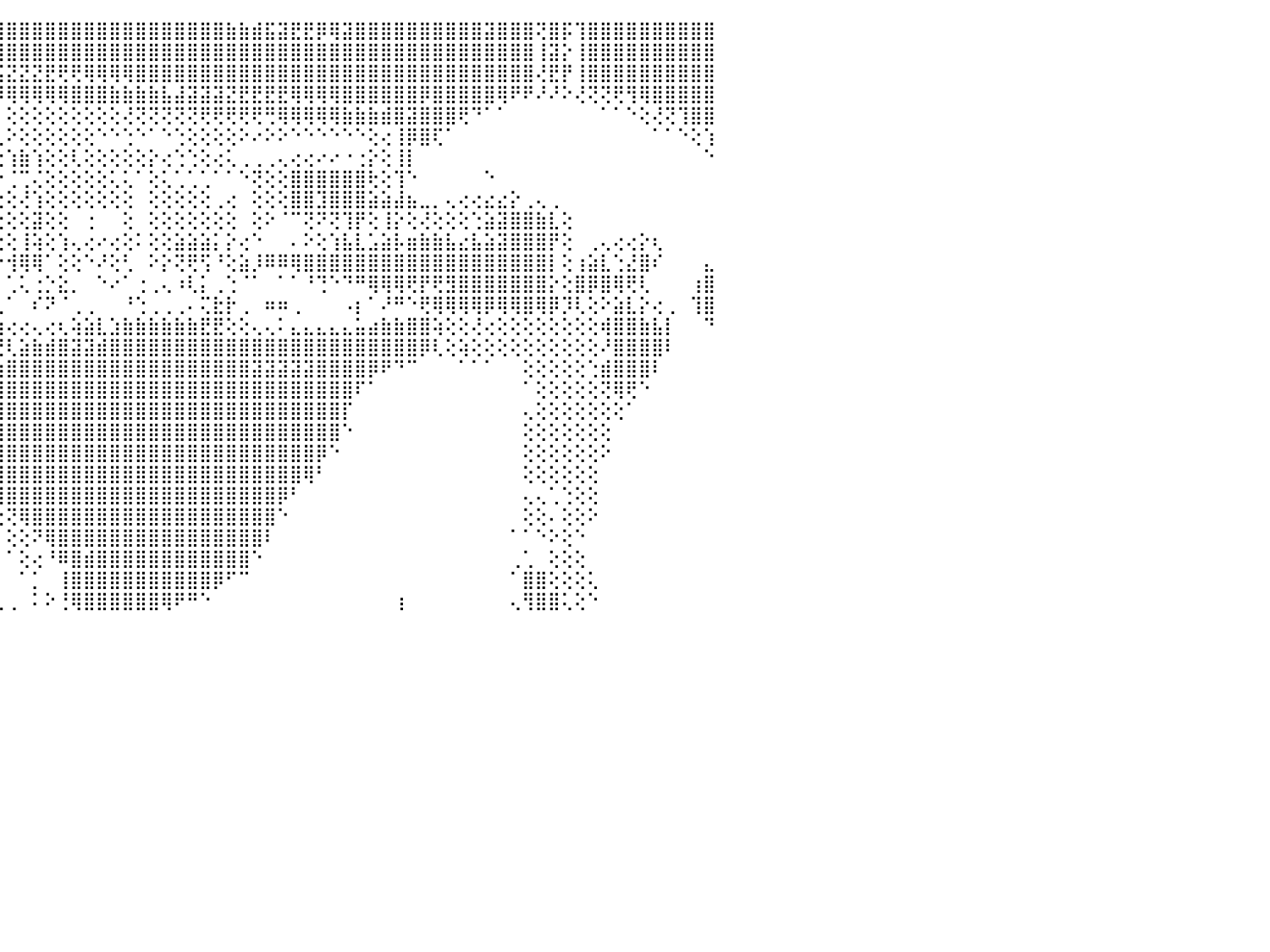

⢕⢼⢇⢕⠑⠁⠀⠀⠀⠀⠀⠀⠀⠀⠀⠀⠀⠀⠀⠀⢕⢕⢻⣿⣿⣿⣿⣿⣿⣿⣿⣿⣿⣿⣿⣿⣿⣿⣿⣿⢿⢸⢸⣿⣿⣿⣿⣿⣿⣿⣿⣿⣿⣿⣿⣿⣿⣿⣿⣿⣿⣿⣷⣷⣾⣯⣽⣟⣟⡿⢿⣽⣿⣿⣿⣿⣿⣿⣿⣿⣿⣿⣽⣿⣿⣿⢝⣿⡯⢹⣿⣿⣿⣿⣿⣿⣿⣿⣿⣿⠀
⢇⢕⠑⠀⠀⠀⠀⠀⠀⠀⠀⢀⢀⢀⢄⢄⣄⣄⣔⢄⣕⡕⢕⣿⣿⣿⡿⢿⣟⢯⢝⠗⢟⣟⡛⢟⢻⢿⢿⢿⢜⢸⢸⣿⣿⣿⣿⣿⣿⣿⣿⣿⣿⣿⣿⣿⣿⣿⣿⣿⣿⣿⣿⣿⣿⣿⣿⣿⣿⣿⣿⣿⣿⣿⣿⣿⣿⣿⣿⣿⣿⣿⣿⣿⣿⣿⢸⣽⡕⢸⣿⣿⣿⣿⣿⣿⣿⣿⣿⣿⠀
⢕⢕⠀⠀⠀⠀⠀⠀⠀⢀⢔⢕⢕⢕⢕⣱⣿⣿⣿⣿⣿⣿⣧⡘⠝⠃⢙⢅⢅⢔⢕⣱⣥⣿⣿⣿⣿⣿⣷⣷⢱⡜⡜⣽⣯⣝⣝⣝⣟⢟⢟⢿⢿⢿⢿⣿⣿⣿⣿⣿⣿⣿⣿⣿⣿⣿⣿⣿⣿⣿⣿⣿⣿⣿⣿⣿⣿⣿⣿⣿⣿⣿⣿⣿⣿⣿⢜⣟⡟⢸⣿⣿⣿⣿⣿⣿⣿⣿⣿⣿⠀
⣕⢕⠀⠀⠀⠀⠀⠀⢀⢕⠕⢕⢕⢕⢸⢿⣿⣿⣿⢇⢕⢧⢹⣷⢕⢕⢕⢕⢕⢕⢸⣿⣿⣿⣿⣿⣿⡏⢝⢝⢜⢕⡇⣿⡿⢿⢿⢿⢿⢿⣿⣿⣿⣷⣷⣷⣷⣧⣼⣽⣽⣽⣝⣟⣟⣟⣟⢿⢿⢿⢿⣿⣿⣿⣿⣿⣿⡿⣿⣿⣿⣿⣿⢿⠟⠟⠜⠜⠕⢜⢝⢝⢟⢻⢿⣿⣿⣿⣿⣿⠀
⣿⡇⠀⠀⠀⠀⠀⢗⡝⢕⣷⣵⣵⣵⣿⣿⣿⣿⣿⣧⣵⣤⢸⣿⡕⣷⡆⠀⠀⠀⢜⣿⣿⣿⣿⣿⣿⡇⠑⠁⢕⢕⡇⢻⡇⢕⢕⢕⢕⢕⢕⢕⢕⢕⢜⢝⢝⢝⢝⢝⢟⢟⢟⢟⢟⢛⢿⢿⢿⢿⢿⣷⣷⣷⣾⣿⣽⣿⣿⣿⢟⠙⠁⠁⠀⠀⠀⠀⠀⠀⠀⠁⠁⠑⢕⢜⢝⢹⣿⣿⠀
⢿⢟⢔⠀⠀⠀⠁⢕⣏⡕⢹⣿⣿⣿⣿⣿⣿⣿⣿⣿⣿⣿⣞⣿⣿⣷⡇⠀⠀⠀⠑⣿⣿⣿⣿⣿⣿⡇⢀⢄⢕⢕⣟⢜⢇⠕⢕⢕⢕⢕⢕⢕⠑⠑⢑⠑⠁⠑⢑⢕⢕⢕⢕⠕⠔⠕⠕⠑⠑⠑⠑⠑⠑⢕⢔⢸⡿⣿⢏⠁⠀⠀⠀⠀⠀⠀⠀⠀⠀⠀⠀⠀⠀⠀⠀⠁⠁⠑⢕⢱⠀
⢅⢔⢔⢔⠀⠀⠀⠘⠻⢿⣿⣿⣿⣿⣿⣿⣿⣿⣿⣿⡿⢿⡇⢟⢏⢝⢁⠀⢀⠄⣤⣿⣿⣿⣿⣿⣿⣇⢕⢕⣷⢇⢸⢿⢕⢱⣷⢱⢕⢕⢇⢕⢕⢕⢕⢕⡕⢔⢑⢑⢕⢔⢅⢀⢀⢀⢄⢔⢔⠔⠔⠐⢐⡕⢕⢸⡇⠀⠀⠀⠀⠀⠀⠀⠀⠀⠀⠀⠀⠀⠀⠀⠀⠀⠀⠀⠀⠀⠀⠑⠀
⠕⠕⢕⢕⢔⠀⠀⠀⢸⣷⣧⣕⣼⣿⣿⣿⣿⣿⣿⢏⢕⢔⢟⢿⢿⢕⢕⢔⢕⠕⠟⢿⣿⣿⣿⣿⣿⣿⢕⢕⢜⡅⢕⣞⡕⢈⢉⢌⢕⢕⢕⢕⢕⢅⢅⠁⢕⢅⢁⢁⢁⠁⠁⠑⢝⢕⢕⣿⣿⣿⣿⣿⣿⢗⢕⢹⠑⠀⠀⠀⠀⠀⠑⠀⠀⠀⠀⠀⠀⠀⠀⠀⠀⠀⠀⠀⠀⠀⠀⠀⠀
⢕⢕⢕⢕⢕⢔⢀⢔⣾⣿⣿⣿⣿⢛⢿⢻⢟⢏⢕⢕⢕⢕⢕⢇⢵⣶⢕⢕⢕⢔⢱⣿⣿⣿⣿⣿⣿⣿⢕⢕⢜⢳⠜⡝⢕⢕⢜⢱⢕⢕⢕⢕⢕⢕⢕⠀⢕⢕⢕⢕⢕⢀⢔⠀⢕⢕⢕⣿⣿⣹⣿⣿⣿⣵⣵⣼⣦⣀⡀⢄⢔⢔⣔⣔⡕⢀⢄⢀⠀⠀⠀⠀⠀⠀⠀⠀⠀⠀⠀⠀⠀
⡕⢕⢕⢕⢕⢕⢱⣾⣿⣿⣿⣿⣿⣇⢕⢕⢕⢕⢕⢕⢕⢕⢕⠕⣾⢸⢕⢕⢕⢕⢜⢻⡸⢻⣿⣿⣿⣿⣟⢕⢱⡇⢸⡇⢕⢕⢕⣽⢕⢕⠀⢐⠀⠀⢕⠀⢕⢕⢕⢕⢕⢕⢕⠀⢕⠕⠈⠉⢝⠝⢝⢹⡟⢕⢸⡕⢕⢜⢕⢕⢕⢑⣵⣽⣿⣿⣷⣇⢕⠀⠀⠀⠀⠀⠀⠀⠀⠀⠀⠀⠀
⣵⣽⡕⢕⢕⢱⣿⣿⣿⣿⣿⣿⣿⣿⣕⢕⢕⢕⢕⢕⢕⢕⢕⢕⢻⢕⢕⢕⢕⢕⢁⢕⢕⢿⣿⣿⣿⣿⢕⢕⢜⢕⢸⣧⢕⢕⢸⢵⢕⢱⢄⢔⠔⢔⢕⠅⢕⢕⣵⣵⣵⡅⡕⢔⠑⠀⠀⠄⠕⢕⢱⣧⣇⣡⣵⡧⣶⣷⣷⣧⣔⣧⣵⣽⣿⣿⣿⡟⢕⠀⢀⢄⢔⢔⡕⢆⠀⠀⠀⠀⠀
⠉⢉⢕⢇⢕⠁⠙⢿⣿⣿⣿⣿⣿⣿⡿⢕⢕⢕⢕⢅⢕⢕⢅⢅⢅⢄⢕⢕⢕⢕⠅⢕⡕⢠⣿⣿⣿⣿⡇⢕⢕⢕⢸⣿⠑⢺⢿⢿⠁⢕⢕⠑⠜⢕⢃⠀⠕⡕⢝⢟⢫⠘⢕⣵⡸⠿⠿⢿⣿⣿⣿⣿⣿⣿⣿⣿⣿⣿⣿⣿⣿⣿⣿⣿⣿⣿⣿⡇⢕⢰⣵⣇⢑⣜⣿⠎⠀⠀⠀⣄⠀
⢕⢕⢕⢑⠀⠀⠀⠁⠙⢿⣿⣿⡟⢏⢕⢕⢕⡕⢕⢕⠑⣶⣦⢕⢕⢕⠕⠑⢑⢁⠀⠑⣷⢰⣿⣿⣯⡝⠇⠁⢁⢕⢜⣿⠀⢁⢅⢐⡑⣕⡀⠀⠑⠔⠁⢐⢀⢄⠰⢇⡅⢀⢑⠈⠁⠀⠁⠁⠘⢙⠑⠙⠛⢿⢿⢿⢟⡟⢟⣻⣿⣿⣿⣿⣿⣿⣿⡕⢕⣿⡿⣿⢿⢟⢇⠀⠀⠀⢰⣿⠀
⢕⢕⢕⢔⢔⠀⠀⠀⠀⠀⠘⢻⣧⣵⣕⢕⢱⡇⢕⠘⢰⠿⠯⢄⠓⠆⡱⠁⠀⢀⠁⠀⣄⢹⢿⢿⢿⢷⡆⢀⠑⣵⡕⣽⢆⠁⠀⠎⠝⠈⢀⢀⠀⠀⠘⢑⢀⢀⢀⠄⢍⣗⡗⢀⠀⠶⠶⢀⠀⠀⠀⠠⡆⠁⠜⠛⠑⢟⢿⢿⢿⢿⡿⢿⢿⣿⢿⡿⡹⢇⢕⠕⣵⣇⡕⢔⢀⠀⢹⣿⠀
⠑⠑⠕⠕⠀⠀⠀⠀⠀⠀⠀⠀⠘⠻⣿⣿⣿⣧⠕⢄⢀⢀⢀⢍⠀⠀⠀⠀⠠⠄⢀⠄⣔⣾⣵⡕⢅⢕⢕⢔⠀⢁⣯⣼⣷⢔⢔⢄⢔⢆⢵⣵⣇⣱⣷⣷⣷⣷⣷⣷⣟⣟⢕⢕⢄⢄⠅⣄⣄⣄⣄⣄⣥⣴⣷⣷⣿⣿⢵⢕⢕⢜⢔⢕⢕⢕⢕⢕⢕⢕⢕⢾⣿⣿⣷⣧⡇⠀⠀⠙⠀
⠀⠀⠀⠀⠀⠀⠀⠀⠀⠀⠀⠀⠀⠀⠈⠙⠿⢿⠀⢕⢱⣵⣵⣵⣕⣑⣵⣶⣶⢵⢇⢕⠔⢌⢝⡛⠲⠆⠅⢅⢔⢕⢼⢵⢛⢇⣵⣷⣾⣿⣽⣽⣾⣿⣿⣿⣿⣿⣿⣿⣿⣿⣿⣿⣿⣿⣿⣿⣿⣿⣿⣿⣿⣿⣿⣿⣿⡿⢇⢕⢵⢕⢕⢕⢕⢕⢕⢕⢕⢕⢕⠜⣿⣿⣿⣿⠇⠀⠀⠀⠀
⠀⠀⠀⠀⠀⠀⠀⠀⠀⠀⠀⠀⠀⠀⠀⠀⠀⠀⠀⠕⢕⢝⣿⣿⣿⣿⣿⣿⣿⣿⢿⢇⢄⣐⣀⣔⣔⣰⣵⣵⣵⣵⣵⣵⣴⣿⣿⣿⣿⣿⣿⣿⣿⣿⣿⣿⣿⣿⣿⣿⣿⣿⣿⣿⣽⣽⣽⣽⣽⣿⣿⣿⣿⡿⠟⠙⠉⠀⠀⠀⠁⠁⠁⠀⠀⢕⢕⢕⢕⢕⢑⣾⣿⣿⣿⠇⠀⠀⠀⠀⠀
⠀⠀⠀⠀⠀⠀⠀⠀⠀⠀⠀⠀⠀⠀⠀⠀⠀⠄⢀⢀⢕⢕⢸⣿⣿⣿⣿⣿⣽⣝⣝⣕⣕⣵⣵⣴⣿⣿⣿⣿⣿⣿⣿⣿⣿⣿⣿⣿⣿⣿⣿⣿⣿⣿⣿⣿⣿⣿⣿⣿⣿⣿⣿⣿⣿⣿⣿⣿⣿⣿⣿⣿⠏⠁⠀⠀⠀⠀⠀⠀⠀⠀⠀⠀⠀⠁⢕⢕⢕⢕⢕⢝⢿⢟⠑⠀⠀⠀⠀⠀⠀
⠀⠀⠀⠀⠀⠀⠀⠀⠀⠀⠀⠀⠀⠀⠀⠀⠀⠀⠁⢕⢕⢕⢕⠿⣿⣿⣿⣿⣿⣿⣿⣿⣿⣿⣿⣿⣿⣿⣿⣿⣿⣿⣿⣿⣿⣿⣿⣿⣿⣿⣿⣿⣿⣿⣿⣿⣿⣿⣿⣿⣿⣿⣿⣿⣿⣿⣿⣿⣿⣿⣿⡏⠀⠀⠀⠀⠀⠀⠀⠀⠀⠀⠀⠀⠀⢄⢕⢕⢕⢕⢕⢕⢕⠁⠀⠀⠀⠀⠀⠀⠀
⠀⠀⠀⠀⠀⠀⠀⠀⠀⠀⠀⠀⠀⠀⠀⠀⠀⠀⠀⠀⢕⢕⢕⢕⢻⣿⣿⣿⣿⣿⣿⣿⣿⣿⣿⣿⣿⣿⣿⣿⣿⣿⣿⣿⣿⣿⣿⣿⣿⣿⣿⣿⣿⣿⣿⣿⣿⣿⣿⣿⣿⣿⣿⣿⣿⣿⣿⣿⣿⣿⣿⠑⠀⠀⠀⠀⠀⠀⠀⠀⠀⠀⠀⠀⠀⢕⢕⢕⢕⢕⢕⢕⠀⠀⠀⠀⠀⠀⠀⠀⠀
⠀⠀⠀⠀⠀⠀⠀⠀⠀⠀⠀⠀⠀⠀⠀⠀⠀⠀⠀⠀⠀⠑⢕⢕⢕⣿⣿⣿⣿⣿⣿⣿⡿⢿⣿⣿⣿⣿⣿⣿⣿⣿⣿⣿⣿⣿⣿⣿⣿⣿⣿⣿⣿⣿⣿⣿⣿⣿⣿⣿⣿⣿⣿⣿⣿⣿⣿⣿⣿⡿⠑⠀⠀⠀⠀⠀⠀⠀⠀⠀⠀⠀⠀⠀⠀⢕⢕⢕⢕⢕⢕⠕⠀⠀⠀⠀⠀⠀⠀⠀⠀
⠀⠀⠀⠀⠀⠀⠀⠀⠀⠀⠀⠀⠀⠀⠀⠀⠀⠀⠀⠀⠀⠀⠁⠕⢕⢸⣿⣿⣿⣿⣿⡏⢟⢿⣿⣿⣿⣿⣿⣿⣿⣿⣿⣿⣿⣿⣿⣿⣿⣿⣿⣿⣿⣿⣿⣿⣿⣿⣿⣿⣿⣿⣿⣿⣿⣿⣿⣿⢿⠃⠀⠀⠀⠀⠀⠀⠀⠀⠀⠀⠀⠀⠀⠀⠀⢕⢕⢕⢕⢕⢕⠀⠀⠀⠀⠀⠀⠀⠀⠀⠀
⠀⠀⠀⠀⠀⠀⠀⠀⠀⠀⠀⠀⠀⠀⠀⠀⠀⠀⠀⠀⠀⠀⠀⠀⢑⢜⣿⣧⣿⣯⣝⢟⠿⣿⢏⣿⣿⣿⣿⣿⢟⢟⢟⢻⢿⣿⣿⣿⣿⣿⣿⣿⣿⣿⣿⣿⣿⣿⣿⣿⣿⣿⣿⣿⣿⣿⡿⠃⠀⠀⠀⠀⠀⠀⠀⠀⠀⠀⠀⠀⠀⠀⠀⠀⠀⢄⢄⢁⢑⢕⢕⠀⠀⠀⠀⠀⠀⠀⠀⠀⠀
⢄⢄⠀⠀⠀⠀⠀⠀⠀⠀⠀⠀⠀⠀⠀⠀⠀⠀⠀⢄⢀⠀⠀⢄⠀⠑⢹⢿⢟⢏⢝⢟⢿⢕⣼⣿⣿⣿⣿⣿⠀⠀⠁⠑⢕⢝⢿⣿⣿⣿⣿⣿⣿⣿⣿⣿⣿⣿⣿⣿⣿⣿⣿⣿⣿⣿⠑⠀⠀⠀⠀⠀⠀⠀⠀⠀⠀⠀⠀⠀⠀⠀⠀⠀⠀⢕⢕⠄⢕⢕⠕⠀⠀⠀⠀⠀⠀⠀⠀⠀⠀
⠑⠑⠁⠀⠀⠀⠀⠀⠀⠀⠀⠀⠀⠀⠀⠀⢕⢄⢕⢕⢕⢐⠀⠘⠀⠀⢕⢕⢕⢕⢕⢕⣕⣵⣿⣿⣿⣿⣿⣿⡄⠀⠀⠀⠀⢕⢕⠝⢿⣿⣿⣿⣿⣿⣿⣿⣿⣿⣿⣿⣿⣿⣿⣿⣿⠇⠀⠀⠀⠀⠀⠀⠀⠀⠀⠀⠀⠀⠀⠀⠀⠀⠀⠀⠁⠁⠑⠕⢕⠑⠀⠀⠀⠀⠀⠀⠀⠀⠀⠀⠀
⠕⠕⠀⠀⠀⠀⠀⠀⠀⠀⠀⠀⠀⠀⠀⠀⠀⢕⢕⠜⠁⠀⠀⠀⢀⠀⠕⢕⢕⣵⣷⣿⣿⣿⣿⣿⣿⣿⣿⣿⣷⡄⠀⠀⠀⠁⢕⢔⠘⠿⣿⣾⣿⣿⣿⣿⣿⣿⣿⣿⣿⣿⣿⣿⠑⠀⠀⠀⠀⠀⠀⠀⠀⠀⠀⠀⠀⠀⠀⠀⠀⠀⠀⠀⢀⢁⠀⢕⢕⢕⠀⠀⠀⠀⠀⠀⠀⠀⠀⠀⠀
⢵⢕⠀⠀⠀⠀⠀⠀⠀⠀⠀⠀⠀⠀⠀⠀⠀⠀⠀⠀⠀⠀⢀⠔⠕⠀⢐⣾⣿⣿⣿⣿⣿⣿⣿⣿⣿⣿⣿⣿⣯⣻⣔⠀⠀⠀⠁⡁⠀⢸⣿⣿⣿⣿⣿⣿⣿⣿⣿⣿⣿⡿⠋⠉⠀⠀⠀⠀⠀⠀⠀⠀⠀⠀⠀⠀⠀⠀⠀⠀⠀⠀⠀⠀⠁⣿⣿⢕⢕⢕⢅⠀⠀⠀⠀⠀⠀⠀⠀⠀⠀
⠀⠀⠀⠀⠀⠀⠀⠀⠀⠀⠀⠀⠀⠄⢄⡀⠀⠀⠀⢱⢔⢕⢕⠀⠀⠀⢕⣿⣿⣿⣿⣿⣿⣿⣿⣿⣿⣿⣿⣿⣿⣿⣿⣷⣄⢀⠀⠅⠕⢘⢿⣿⣿⣿⣿⣿⣿⢿⠟⠛⠑⠀⠀⠀⠀⠀⠀⠀⠀⠀⠀⠀⠀⠀⠀⢰⠀⠀⠀⠀⠀⠀⠀⠀⢄⢻⣿⣿⢅⢕⠑⠀⠀⠀⠀⠀⠀⠀⠀⠀⠀
⠀⠀⠀⠀⠀⠀⠀⠀⠀⠀⠀⠀⠀⠀⠀⠀⠀⠀⠀⠀⠀⠀⠀⠀⠀⠀⠀⠀⠀⠀⠀⠀⠀⠀⠀⠀⠀⠀⠀⠀⠀⠀⠀⠀⠀⠀⠀⠀⠀⠀⠀⠀⠀⠀⠀⠀⠀⠀⠀⠀⠀⠀⠀⠀⠀⠀⠀⠀⠀⠀⠀⠀⠀⠀⠀⠀⠀⠀⠀⠀⠀⠀⠀⠀⠀⠀⠀⠀⠀⠀⠀⠀⠀⠀⠀⠀⠀⠀⠀⠀⠀